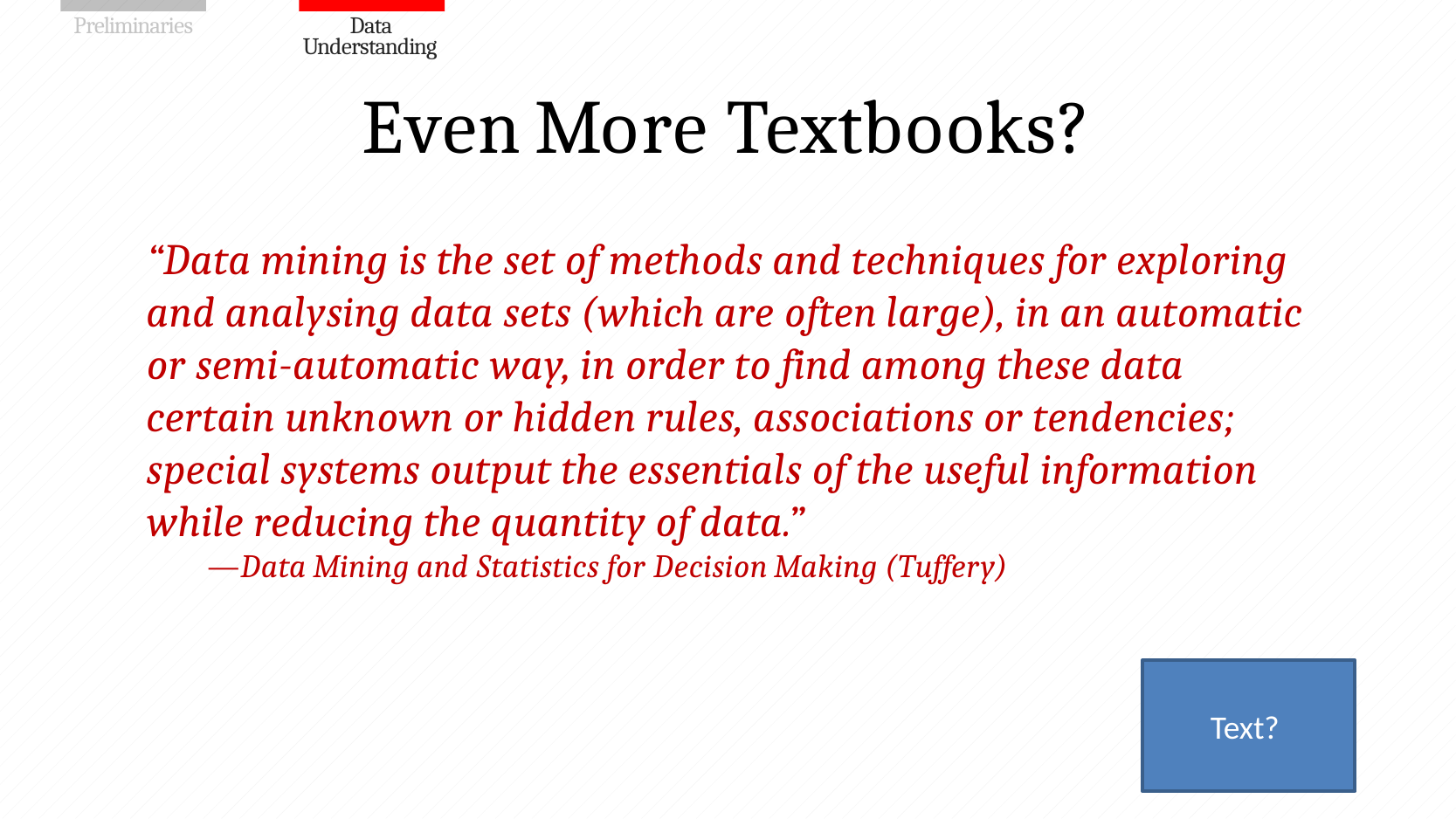

# Even More Textbooks?
“Data mining is the set of methods and techniques for exploring and analysing data sets (which are often large), in an automatic or semi-automatic way, in order to find among these data certain unknown or hidden rules, associations or tendencies; special systems output the essentials of the useful information while reducing the quantity of data.”
—Data Mining and Statistics for Decision Making (Tuffery)
Text?